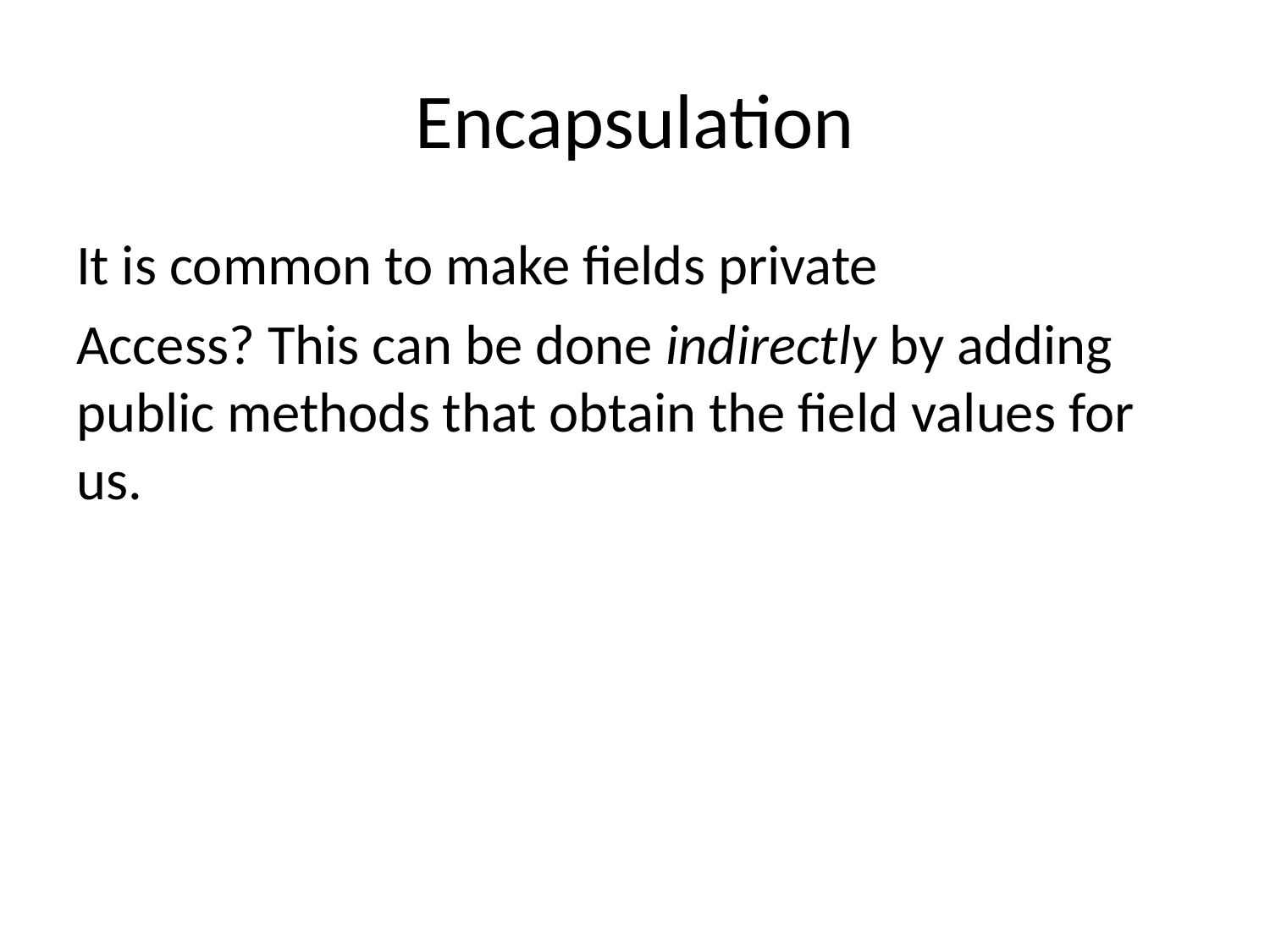

# Encapsulation
It is common to make fields private
Access? This can be done indirectly by adding public methods that obtain the field values for us.